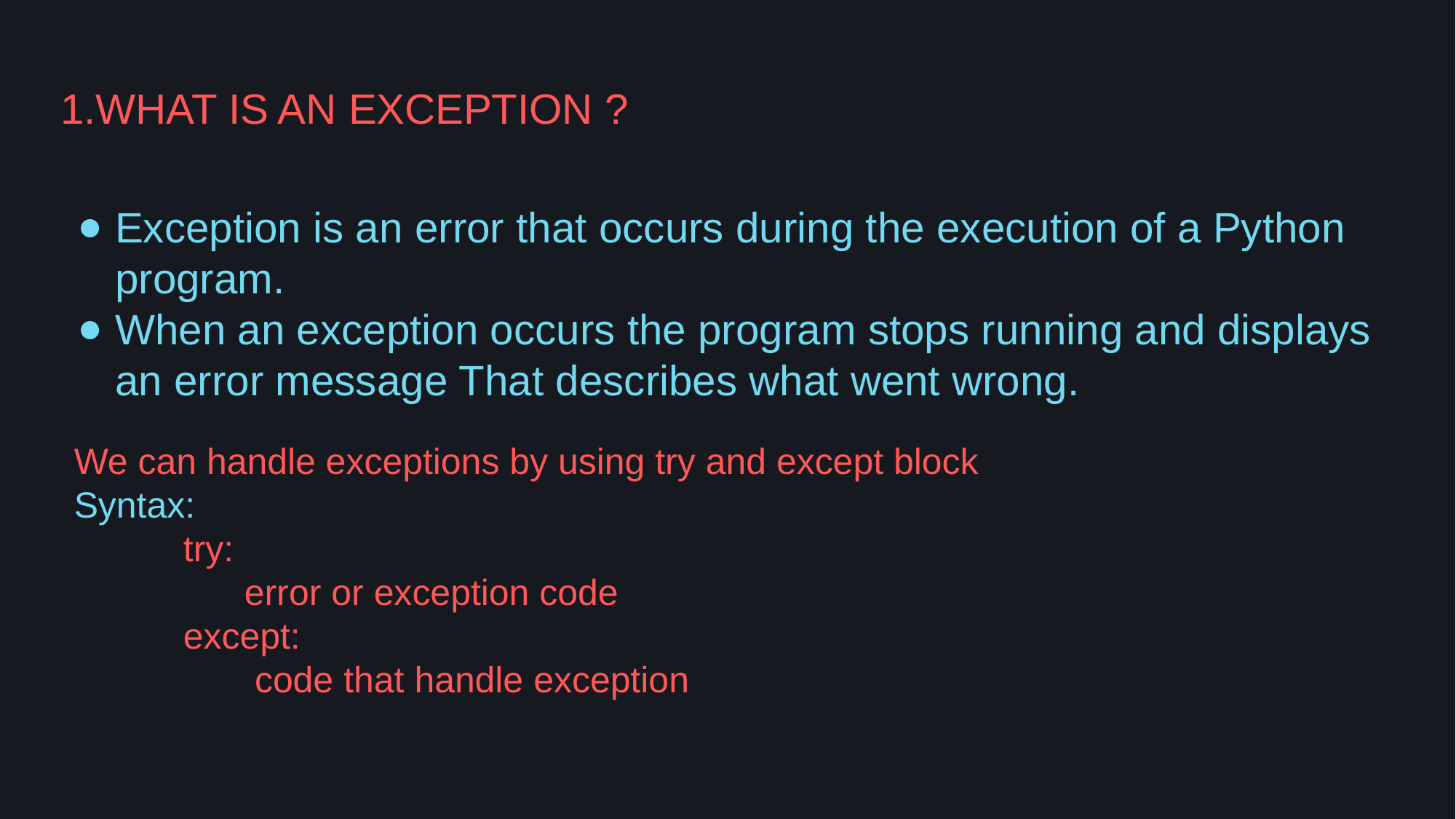

# 1.WHAT IS AN EXCEPTION ?
Exception is an error that occurs during the execution of a Python program.
When an exception occurs the program stops running and displays an error message That describes what went wrong.

We can handle exceptions by using try and except block
Syntax:
	try:
	      error or exception code
	except:
	       code that handle exception